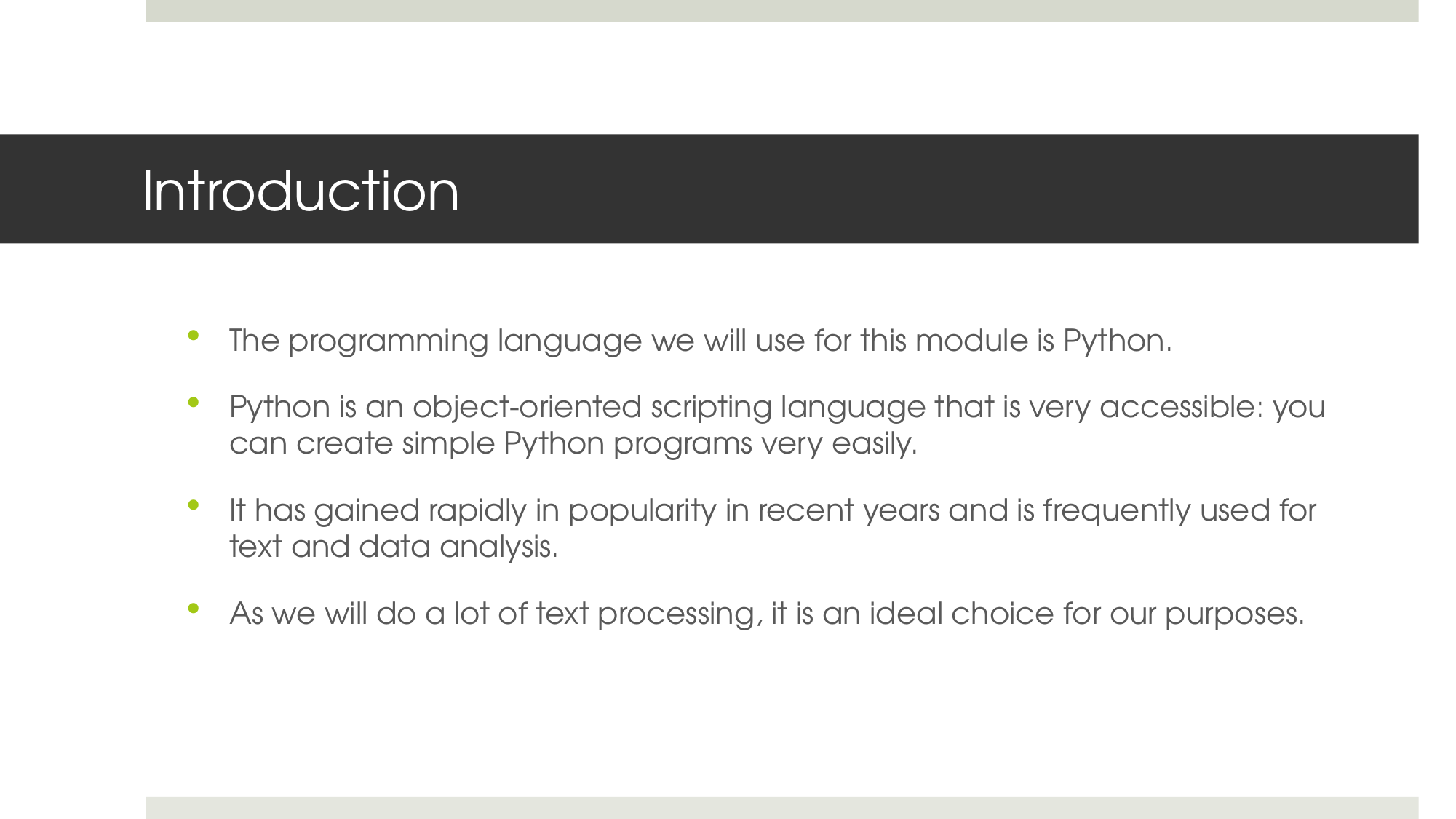

# Introduction
The programming language we will use for this module is Python.
Python is an object-oriented scripting language that is very accessible: you can create simple Python programs very easily.
It has gained rapidly in popularity in recent years and is frequently used for text and data analysis.
As we will do a lot of text processing, it is an ideal choice for our purposes.